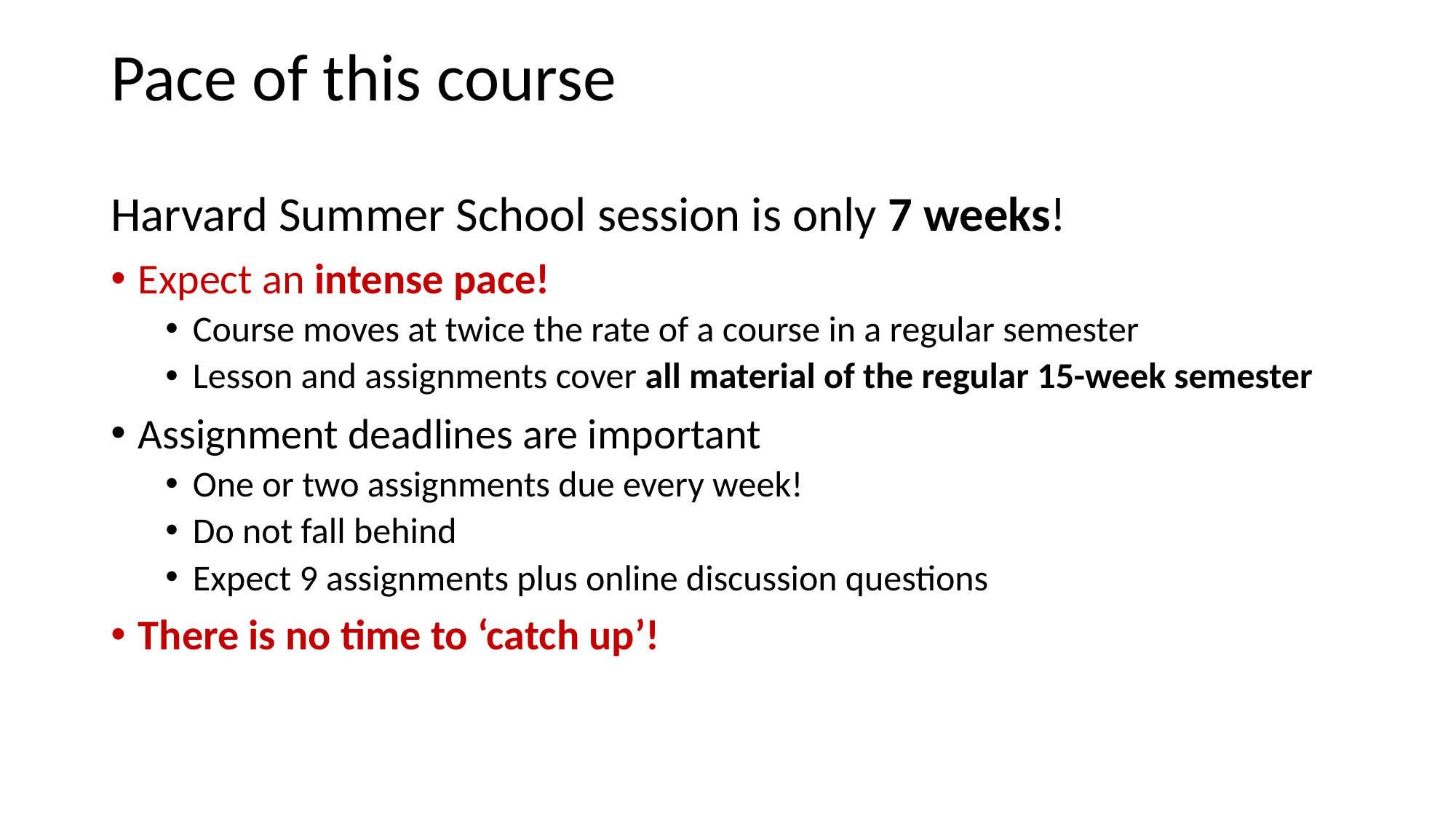

Pace of this course
Harvard Summer School session is only 7 weeks!
Expect an intense pace!
Course moves at twice the rate of a course in a regular semester
Lesson and assignments cover all material of the regular 15-week semester
Assignment deadlines are important
One or two assignments due every week!
Do not fall behind
Expect 9 assignments plus online discussion questions
There is no time to ‘catch up’!